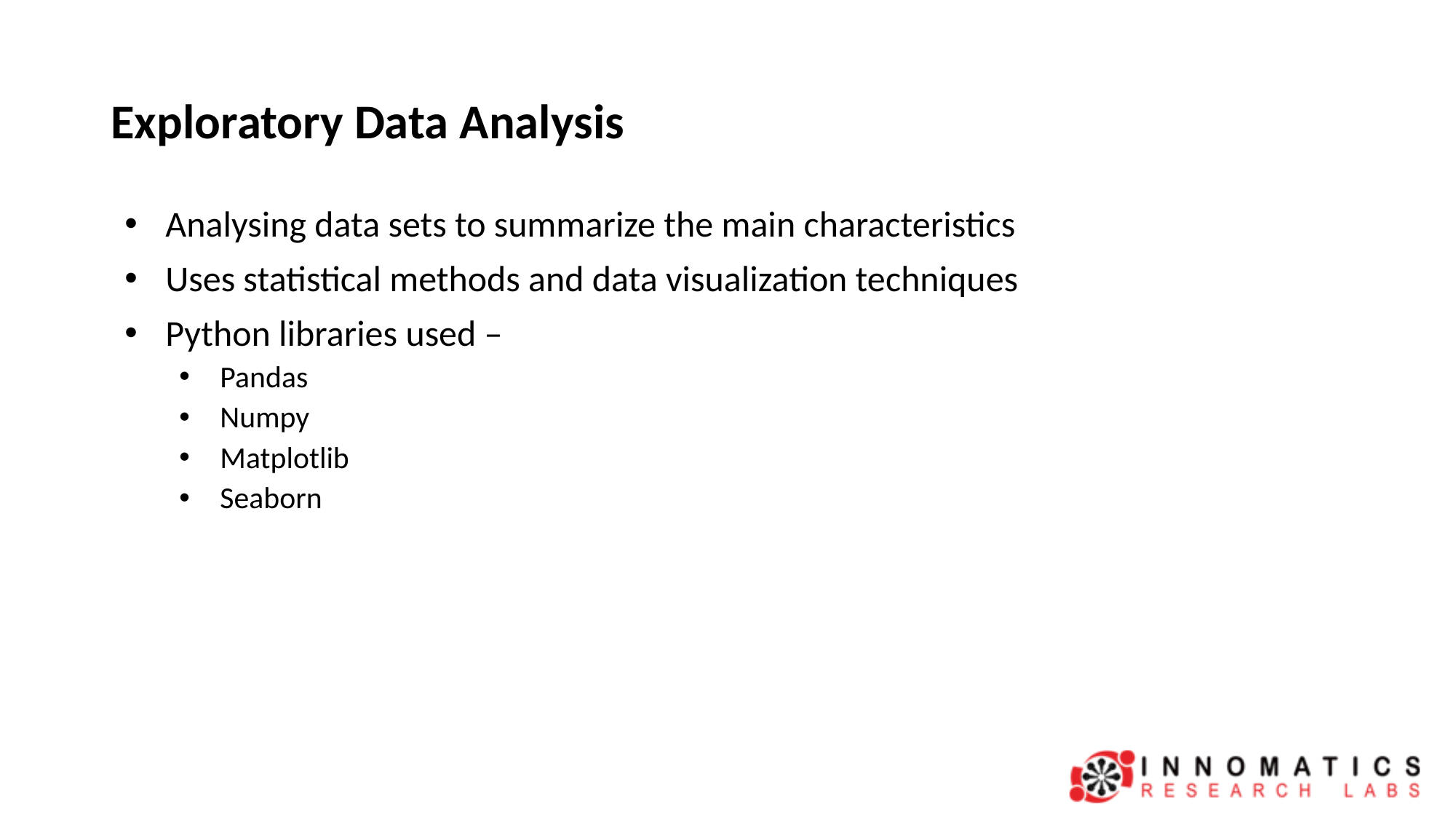

# Exploratory Data Analysis
Analysing data sets to summarize the main characteristics
Uses statistical methods and data visualization techniques
Python libraries used –
Pandas
Numpy
Matplotlib
Seaborn